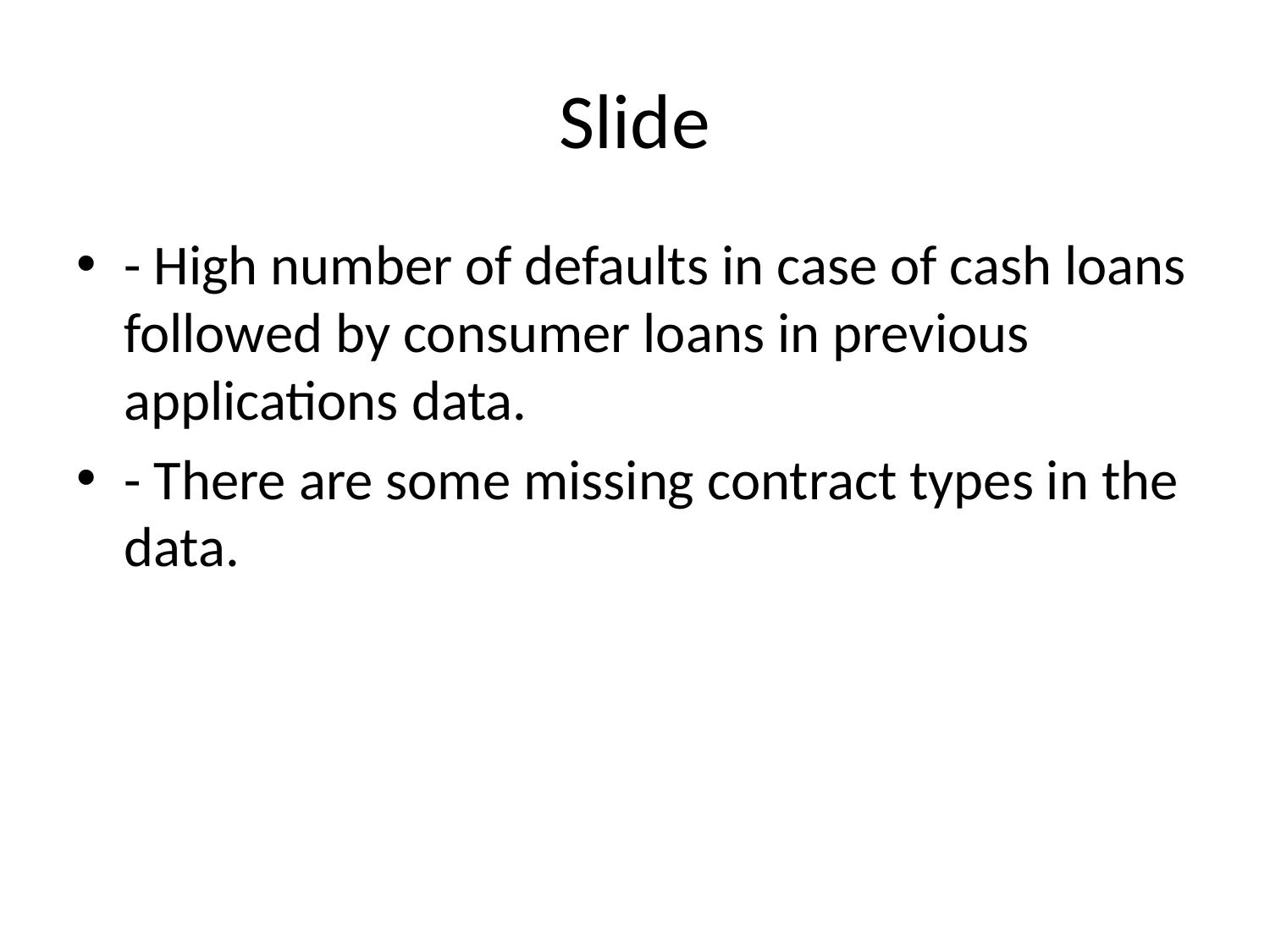

# Slide
- High number of defaults in case of cash loans followed by consumer loans in previous applications data.
- There are some missing contract types in the data.